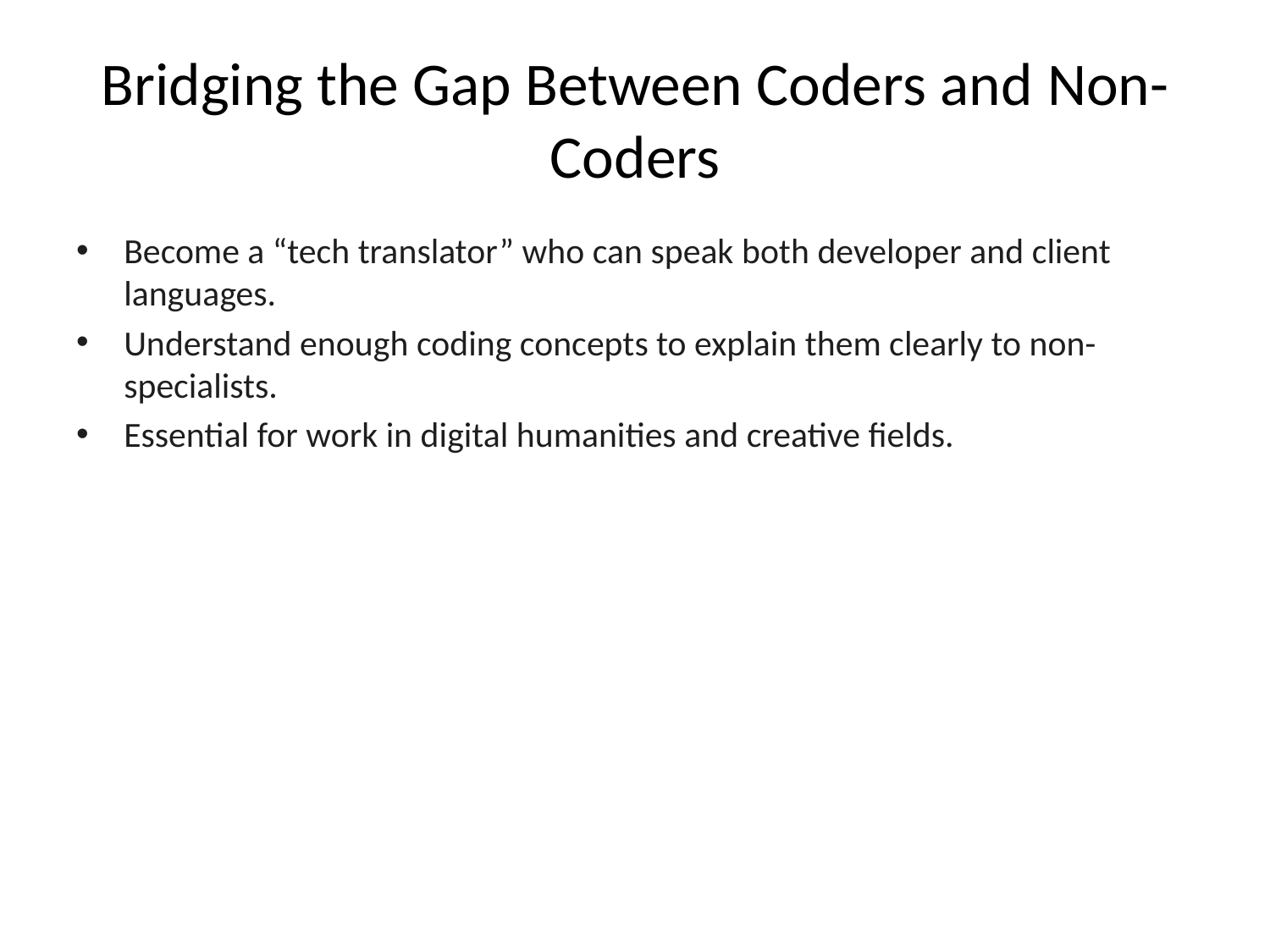

# Bridging the Gap Between Coders and Non-Coders
Become a “tech translator” who can speak both developer and client languages.
Understand enough coding concepts to explain them clearly to non-specialists.
Essential for work in digital humanities and creative fields.